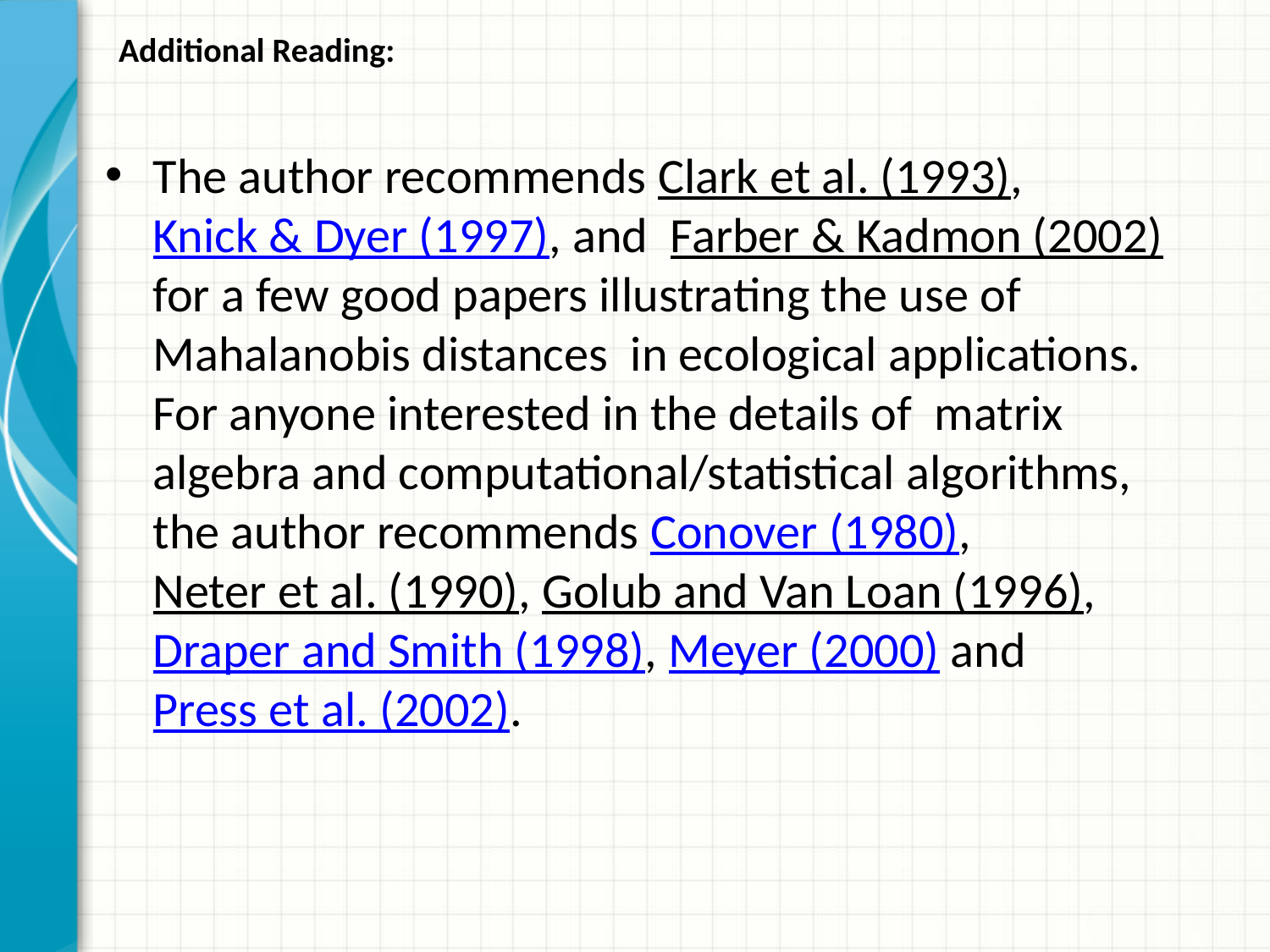

# Additional Reading:
The author recommends Clark et al. (1993), Knick & Dyer (1997), and  Farber & Kadmon (2002) for a few good papers illustrating the use of Mahalanobis distances  in ecological applications. For anyone interested in the details of  matrix algebra and computational/statistical algorithms, the author recommends Conover (1980), Neter et al. (1990), Golub and Van Loan (1996), Draper and Smith (1998), Meyer (2000) and Press et al. (2002).